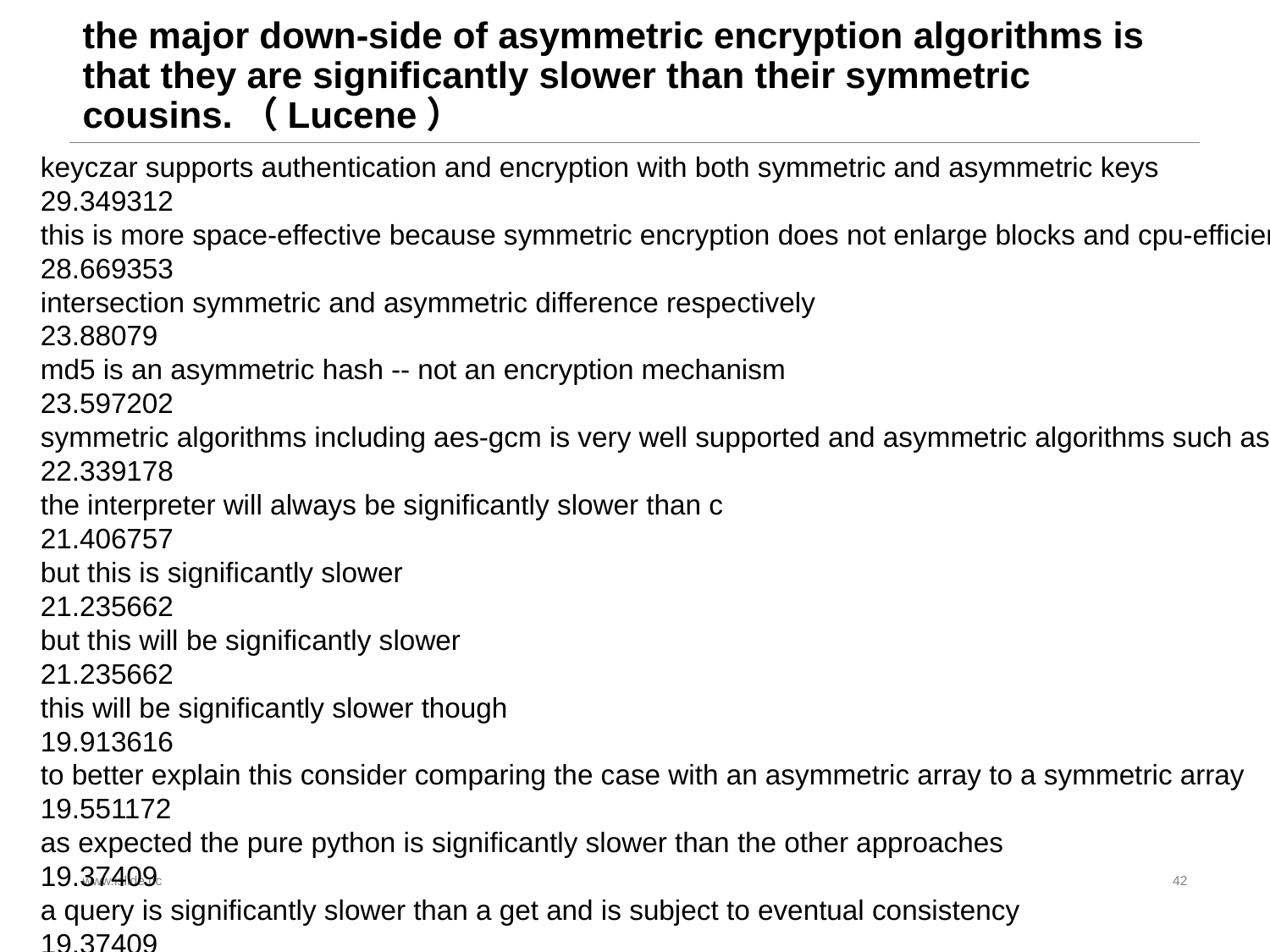

# the major down-side of asymmetric encryption algorithms is that they are significantly slower than their symmetric cousins.（Lucene）
keyczar supports authentication and encryption with both symmetric and asymmetric keys
29.349312
this is more space-effective because symmetric encryption does not enlarge blocks and cpu-efficient symmetric encryption is vastly faster than asymmetric encryption and in particular rsa decryption
28.669353
intersection symmetric and asymmetric difference respectively
23.88079
md5 is an asymmetric hash -- not an encryption mechanism
23.597202
symmetric algorithms including aes-gcm is very well supported and asymmetric algorithms such as rsa and dsa should be coming in the next few releases
22.339178
the interpreter will always be significantly slower than c
21.406757
but this is significantly slower
21.235662
but this will be significantly slower
21.235662
this will be significantly slower though
19.913616
to better explain this consider comparing the case with an asymmetric array to a symmetric array
19.551172
as expected the pure python is significantly slower than the other approaches
19.37409
a query is significantly slower than a get and is subject to eventual consistency
19.37409
www.islide.cc
42